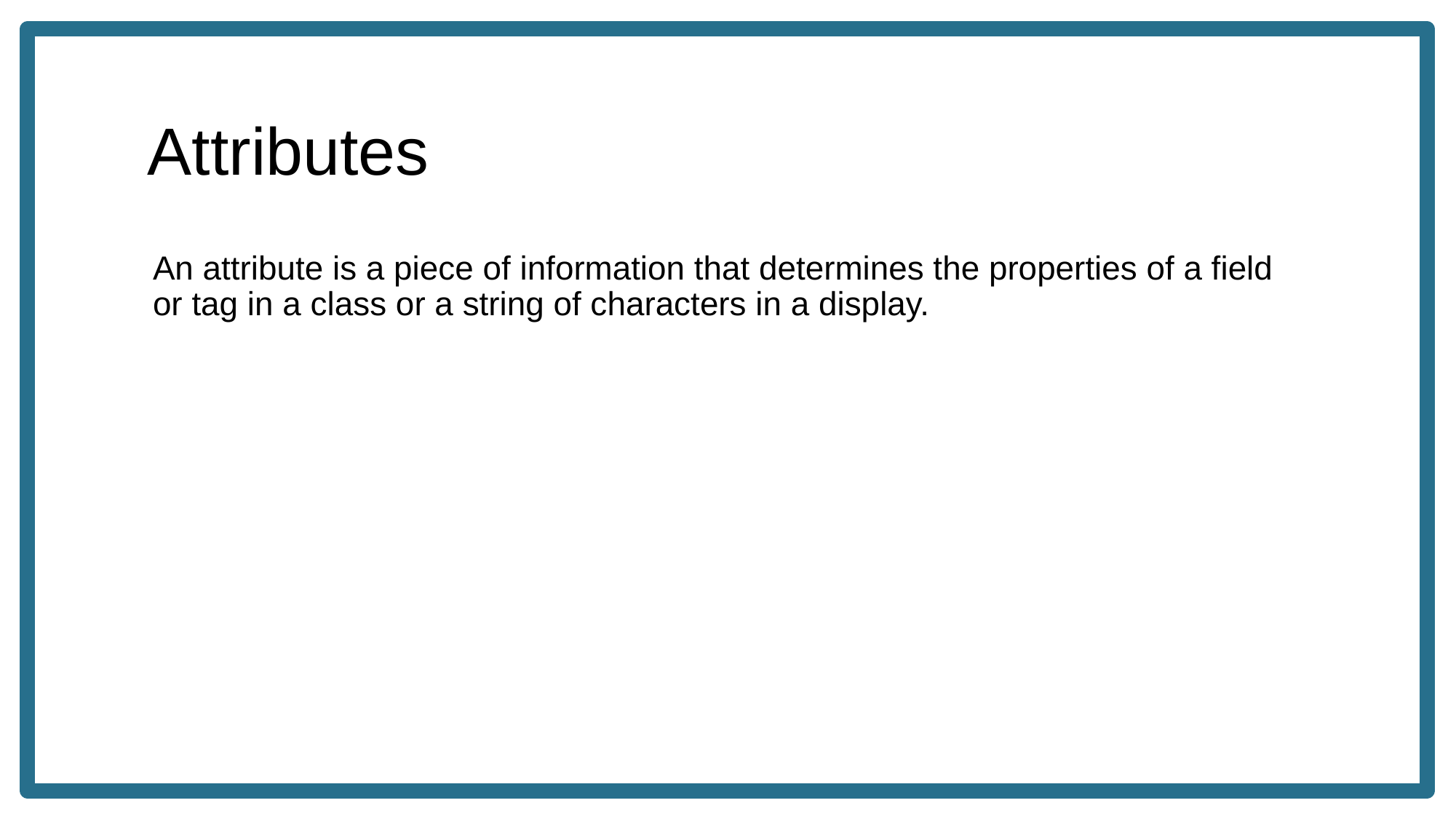

# Attributes
An attribute is a piece of information that determines the properties of a field or tag in a class or a string of characters in a display.